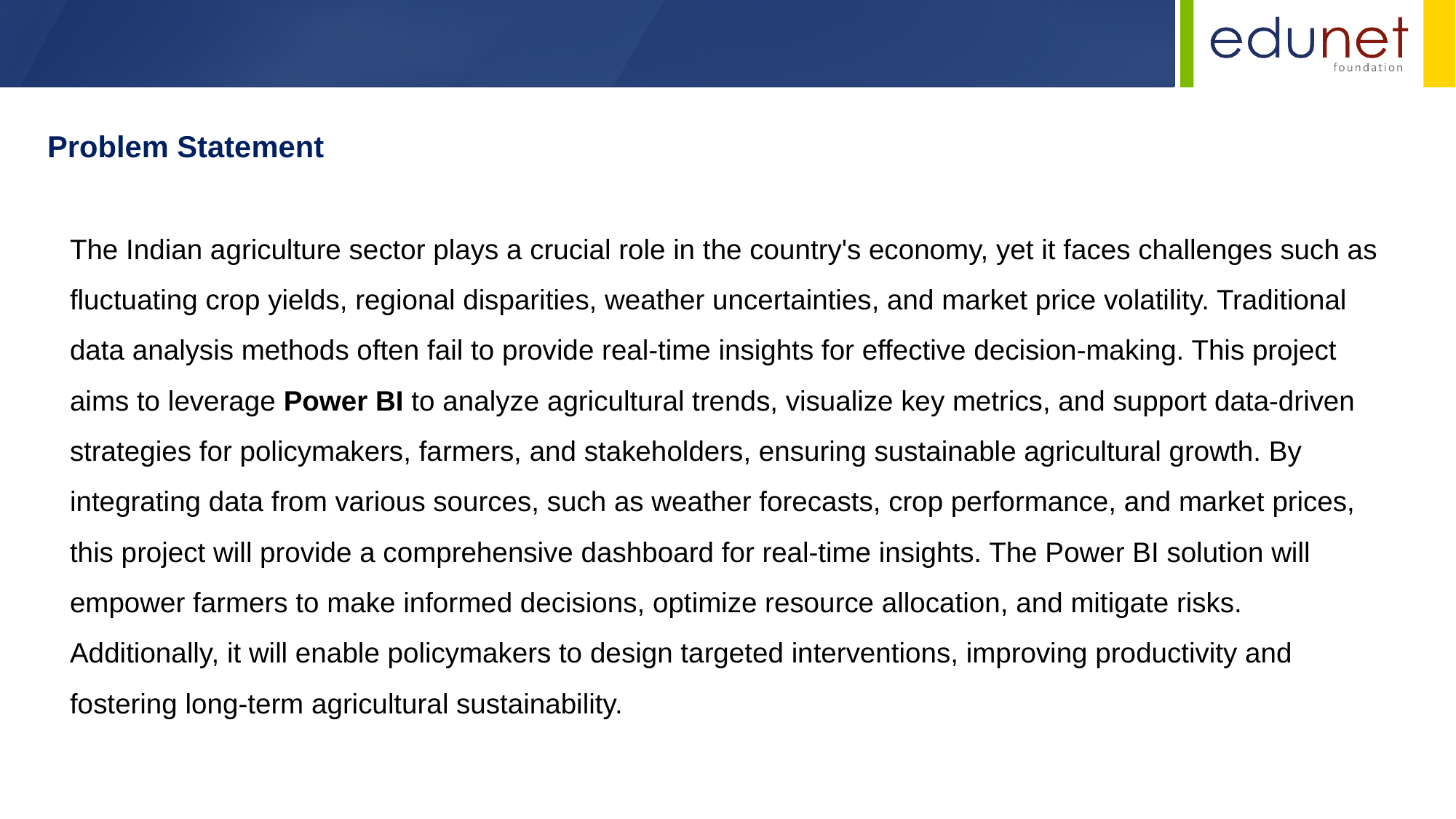

Problem Statement
The Indian agriculture sector plays a crucial role in the country's economy, yet it faces challenges such as fluctuating crop yields, regional disparities, weather uncertainties, and market price volatility. Traditional data analysis methods often fail to provide real-time insights for effective decision-making. This project aims to leverage Power BI to analyze agricultural trends, visualize key metrics, and support data-driven strategies for policymakers, farmers, and stakeholders, ensuring sustainable agricultural growth. By integrating data from various sources, such as weather forecasts, crop performance, and market prices, this project will provide a comprehensive dashboard for real-time insights. The Power BI solution will empower farmers to make informed decisions, optimize resource allocation, and mitigate risks. Additionally, it will enable policymakers to design targeted interventions, improving productivity and fostering long-term agricultural sustainability.